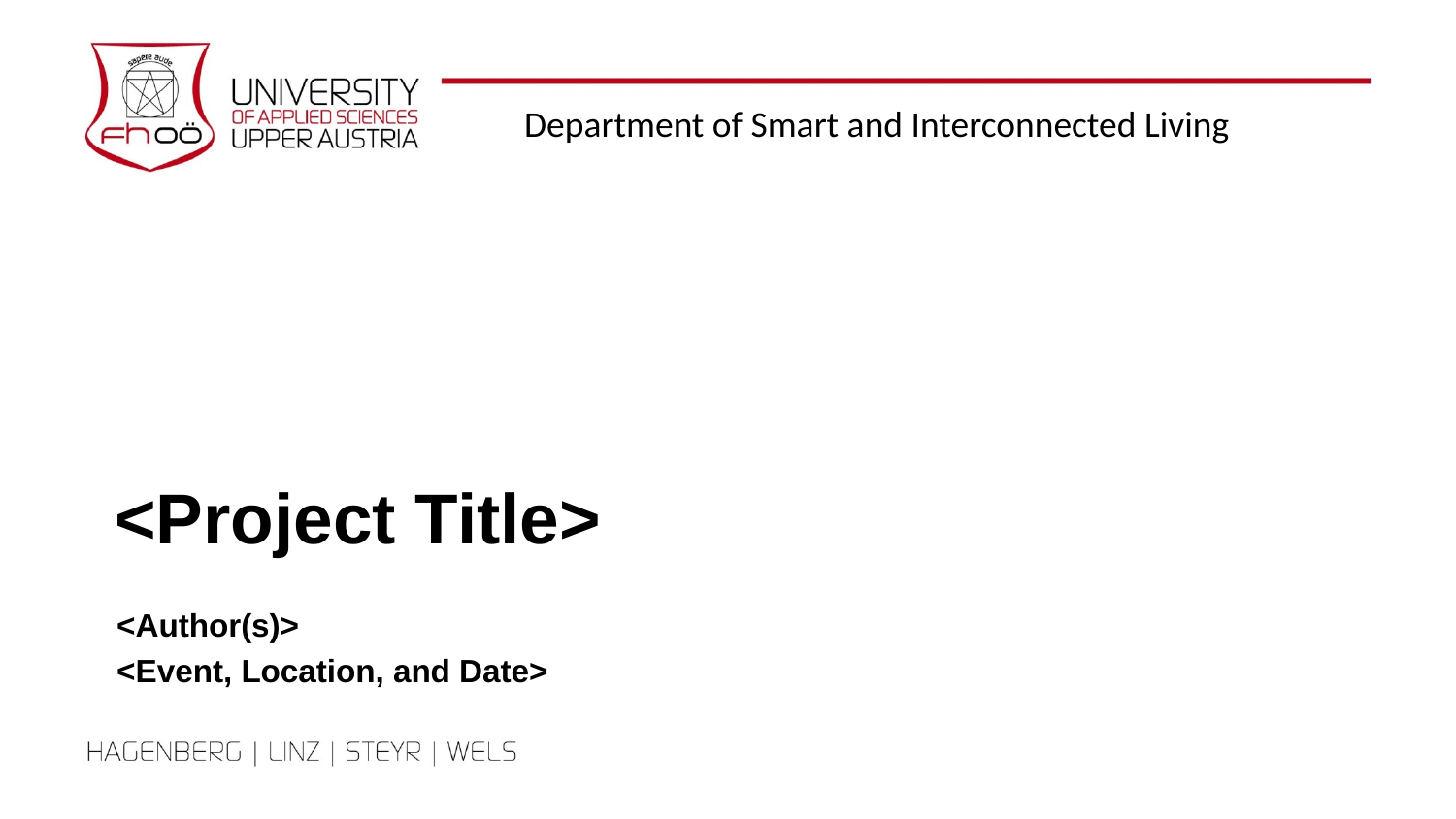

Department of Smart and Interconnected Living
# <Project Title>
<Author(s)>
<Event, Location, and Date>
1